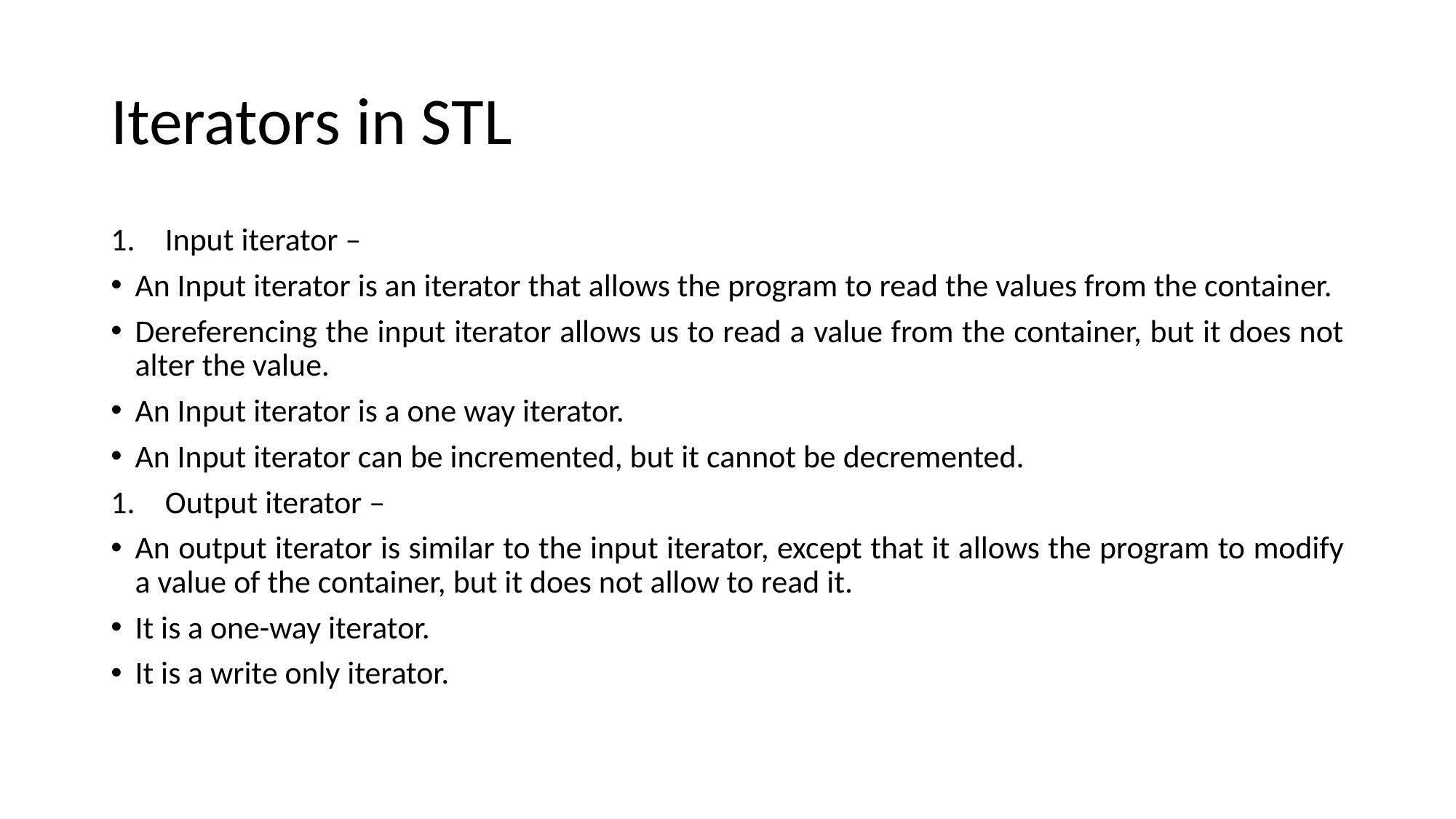

# Iterators in STL
Input iterator –
An Input iterator is an iterator that allows the program to read the values from the container.
Dereferencing the input iterator allows us to read a value from the container, but it does not alter the value.
An Input iterator is a one way iterator.
An Input iterator can be incremented, but it cannot be decremented.
Output iterator –
An output iterator is similar to the input iterator, except that it allows the program to modify a value of the container, but it does not allow to read it.
It is a one-way iterator.
It is a write only iterator.